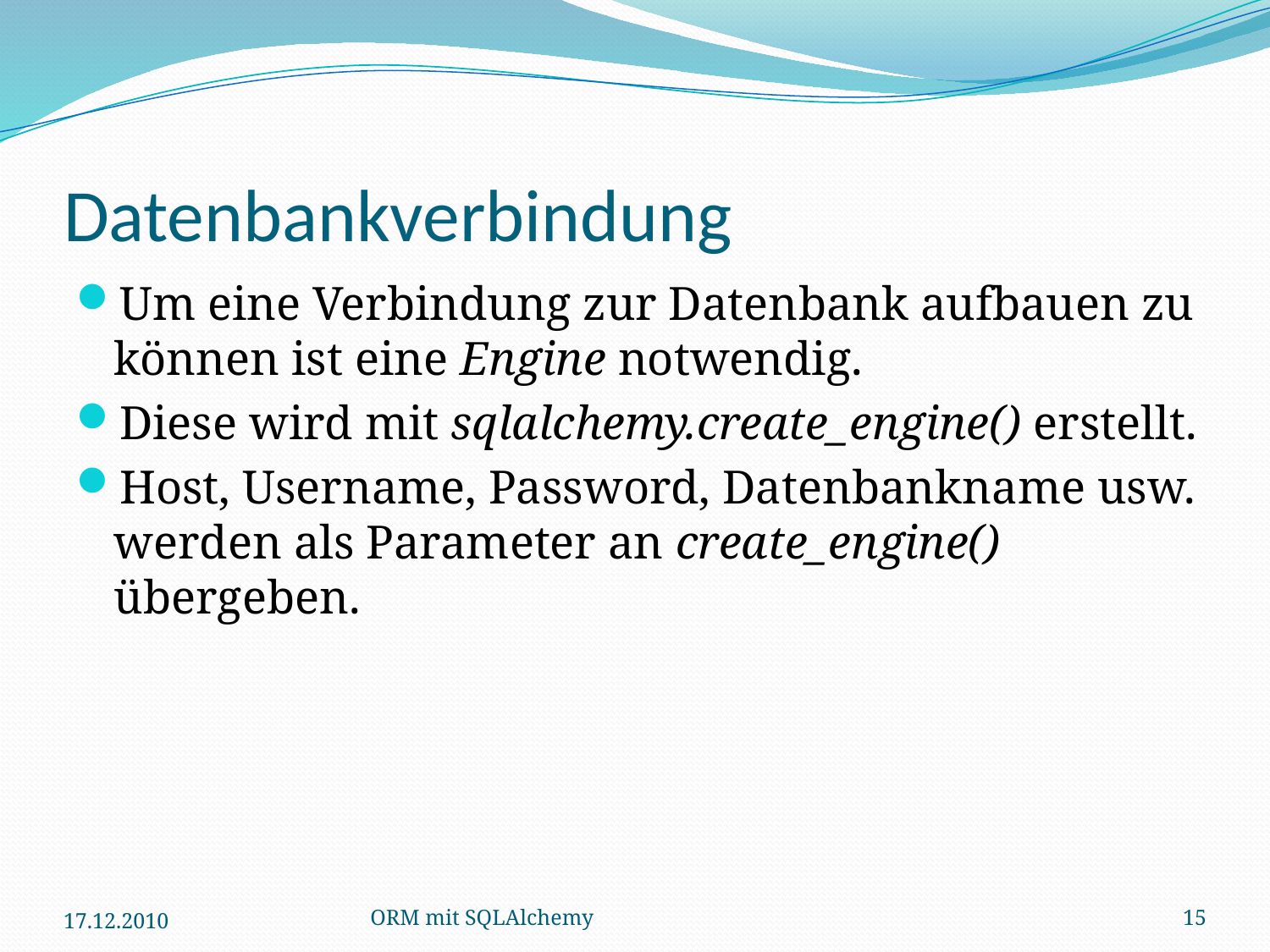

# Datenbankverbindung
Um eine Verbindung zur Datenbank aufbauen zu können ist eine Engine notwendig.
Diese wird mit sqlalchemy.create_engine() erstellt.
Host, Username, Password, Datenbankname usw. werden als Parameter an create_engine() übergeben.
17.12.2010
ORM mit SQLAlchemy
15